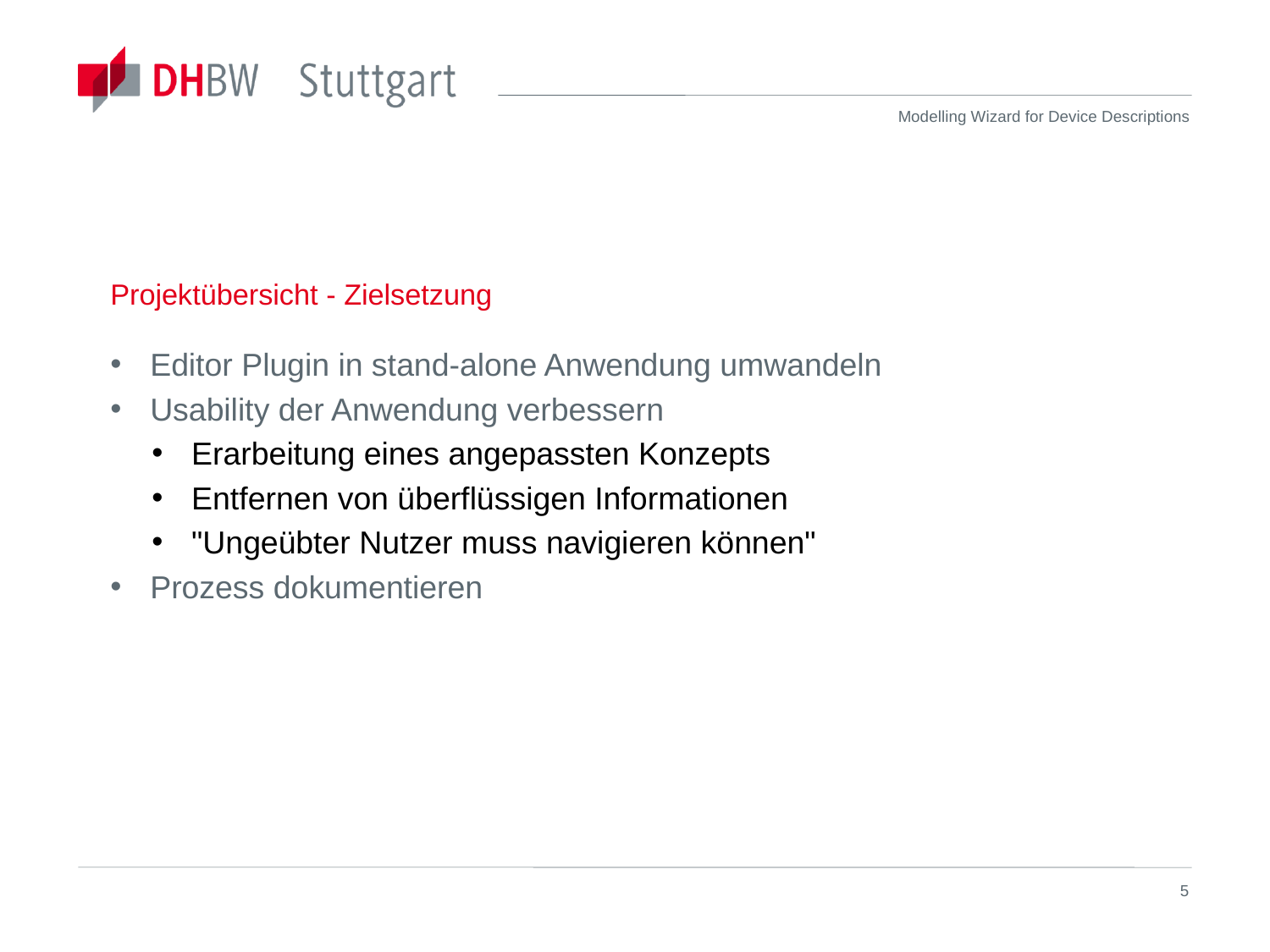

# Projektübersicht - Zielsetzung
Editor Plugin in stand-alone Anwendung umwandeln
Usability der Anwendung verbessern
Erarbeitung eines angepassten Konzepts
Entfernen von überflüssigen Informationen
"Ungeübter Nutzer muss navigieren können"
Prozess dokumentieren

5